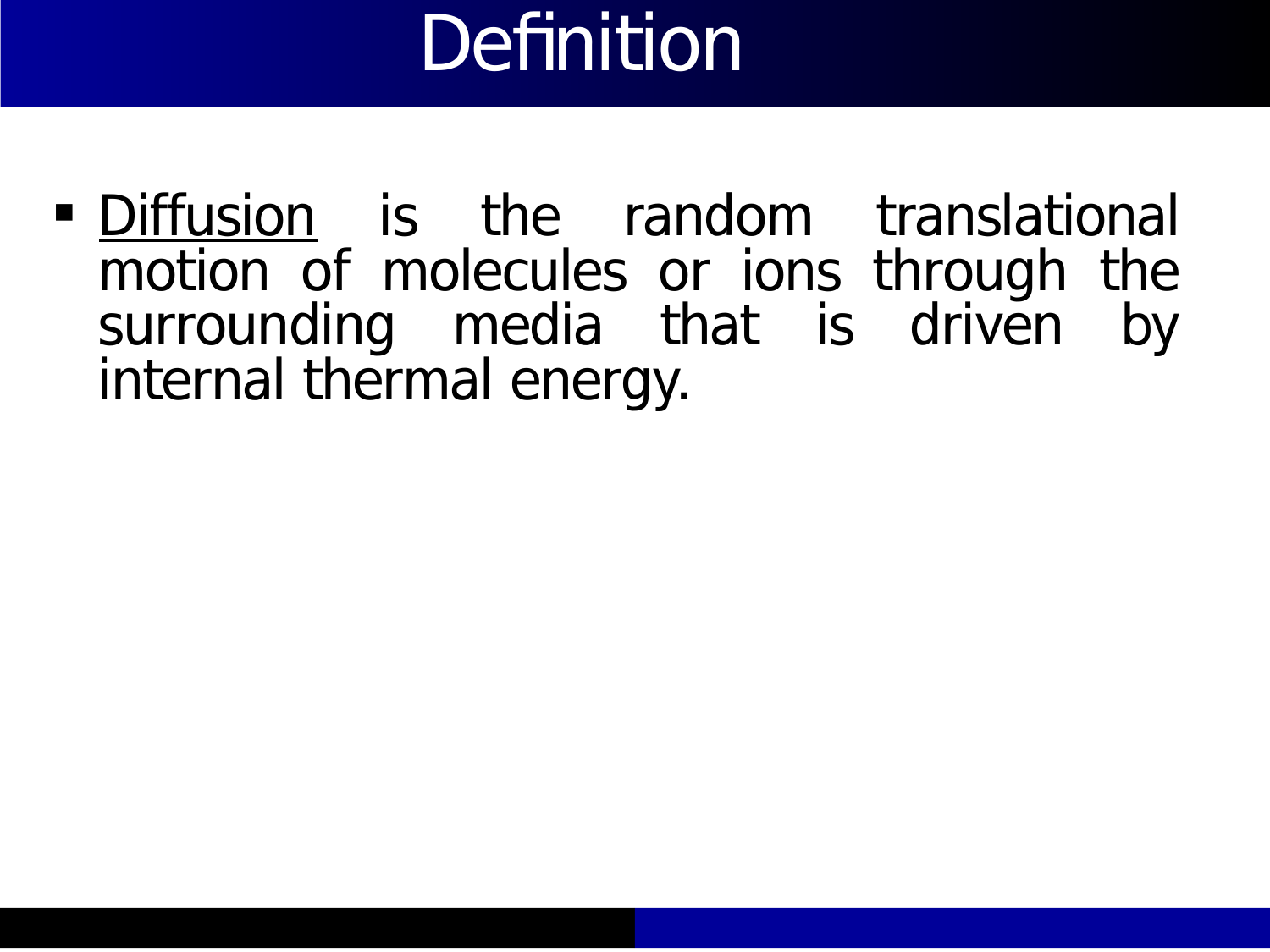

Definition
Diffusion is the random translational motion of molecules or ions through the surrounding media that is driven by internal thermal energy.